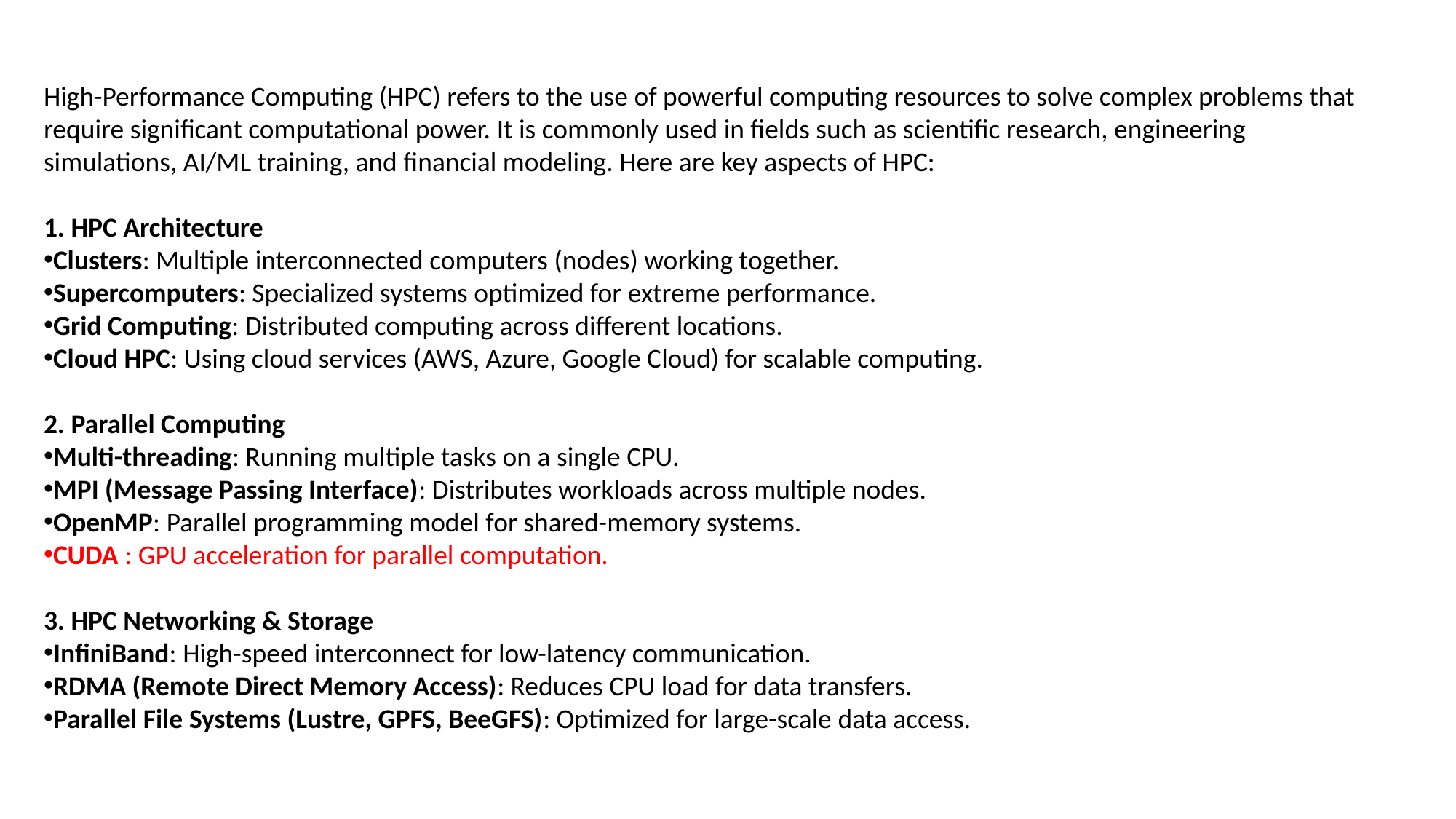

High-Performance Computing (HPC) refers to the use of powerful computing resources to solve complex problems that require significant computational power. It is commonly used in fields such as scientific research, engineering simulations, AI/ML training, and financial modeling. Here are key aspects of HPC:

1. HPC Architecture
Clusters: Multiple interconnected computers (nodes) working together.
Supercomputers: Specialized systems optimized for extreme performance.
Grid Computing: Distributed computing across different locations.
Cloud HPC: Using cloud services (AWS, Azure, Google Cloud) for scalable computing.

2. Parallel Computing
Multi-threading: Running multiple tasks on a single CPU.
MPI (Message Passing Interface): Distributes workloads across multiple nodes.
OpenMP: Parallel programming model for shared-memory systems.
CUDA : GPU acceleration for parallel computation.

3. HPC Networking & Storage
InfiniBand: High-speed interconnect for low-latency communication.
RDMA (Remote Direct Memory Access): Reduces CPU load for data transfers.
Parallel File Systems (Lustre, GPFS, BeeGFS): Optimized for large-scale data access.